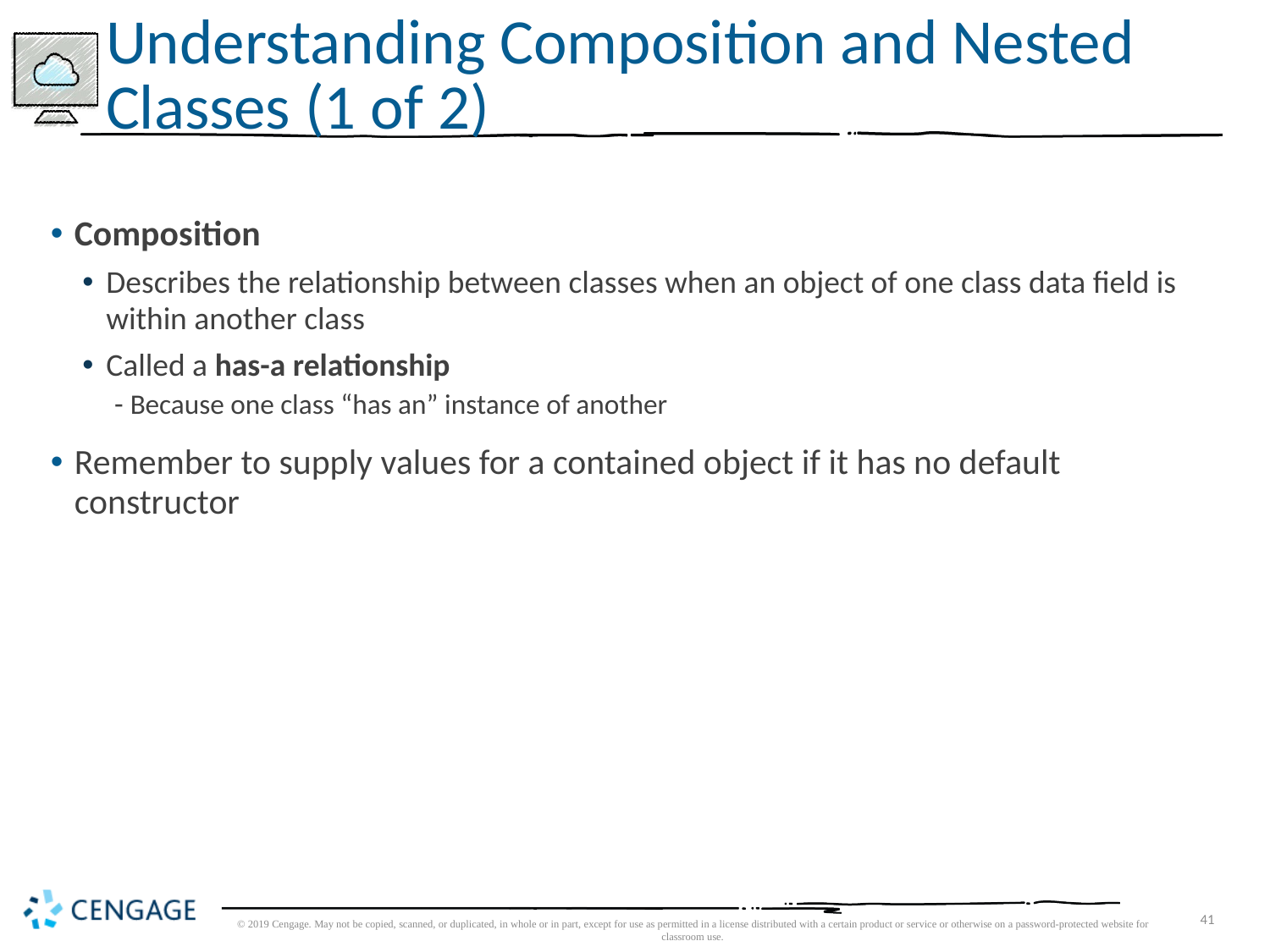

# Understanding Composition and Nested Classes (1 of 2)
Composition
Describes the relationship between classes when an object of one class data field is within another class
Called a has-a relationship
Because one class “has an” instance of another
Remember to supply values for a contained object if it has no default constructor
© 2019 Cengage. May not be copied, scanned, or duplicated, in whole or in part, except for use as permitted in a license distributed with a certain product or service or otherwise on a password-protected website for classroom use.